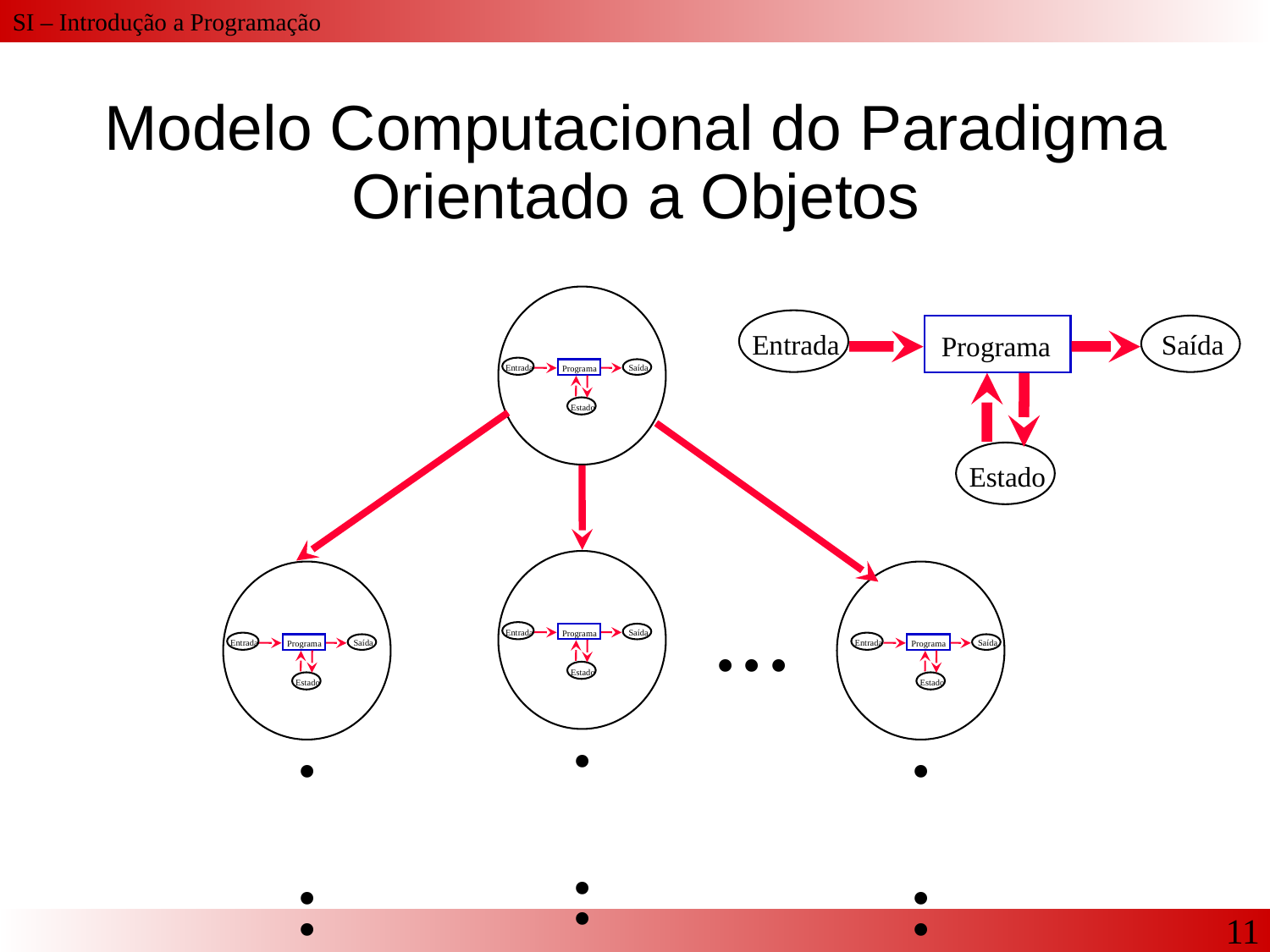

Modelo Computacional do Paradigma Orientado a Objetos

Entrada
Saída
Programa

Estado

Entrada
Saída
Programa

Estado

...

Entrada
Saída
Programa

Estado

Entrada
Saída
Programa

Estado

Entrada
Saída
Programa

Estado
.
.
.
.
.
.
.
.
.
11